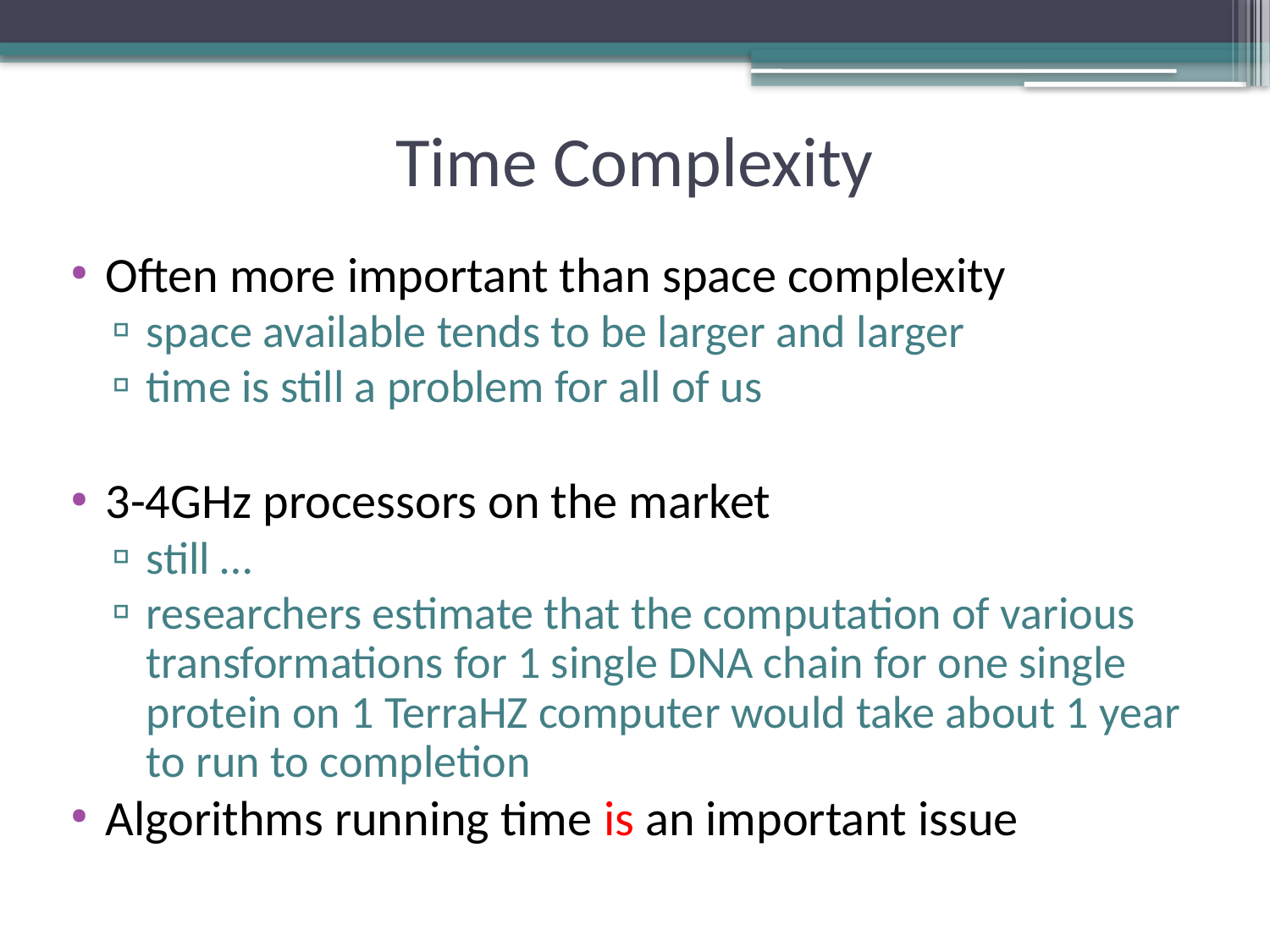

# Time Complexity
Often more important than space complexity
space available tends to be larger and larger
time is still a problem for all of us

3-4GHz processors on the market
still …
researchers estimate that the computation of various transformations for 1 single DNA chain for one single protein on 1 TerraHZ computer would take about 1 year to run to completion
Algorithms running time is an important issue